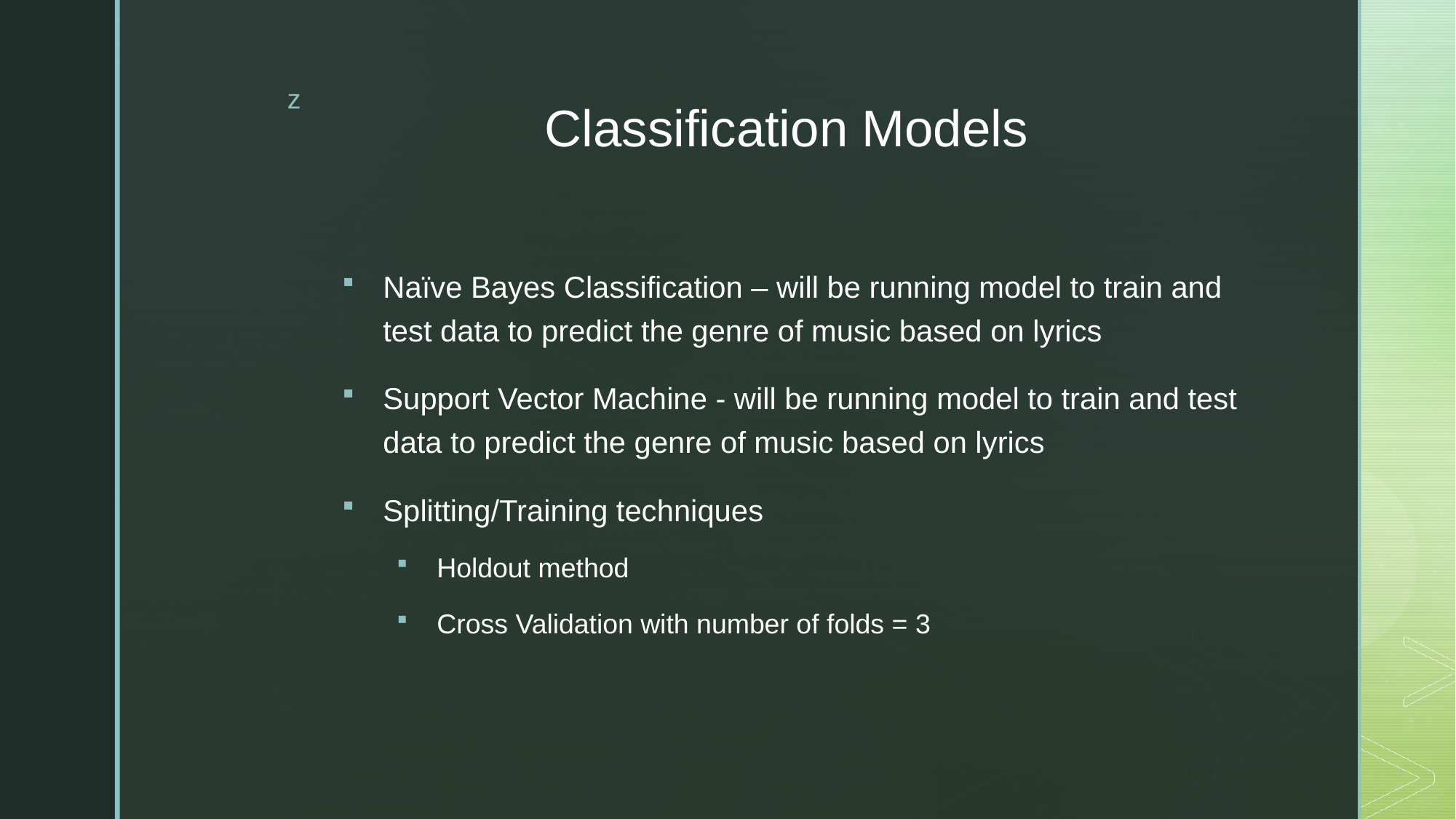

# Classification Models
Naïve Bayes Classification – will be running model to train and test data to predict the genre of music based on lyrics
Support Vector Machine - will be running model to train and test data to predict the genre of music based on lyrics
Splitting/Training techniques
Holdout method
Cross Validation with number of folds = 3